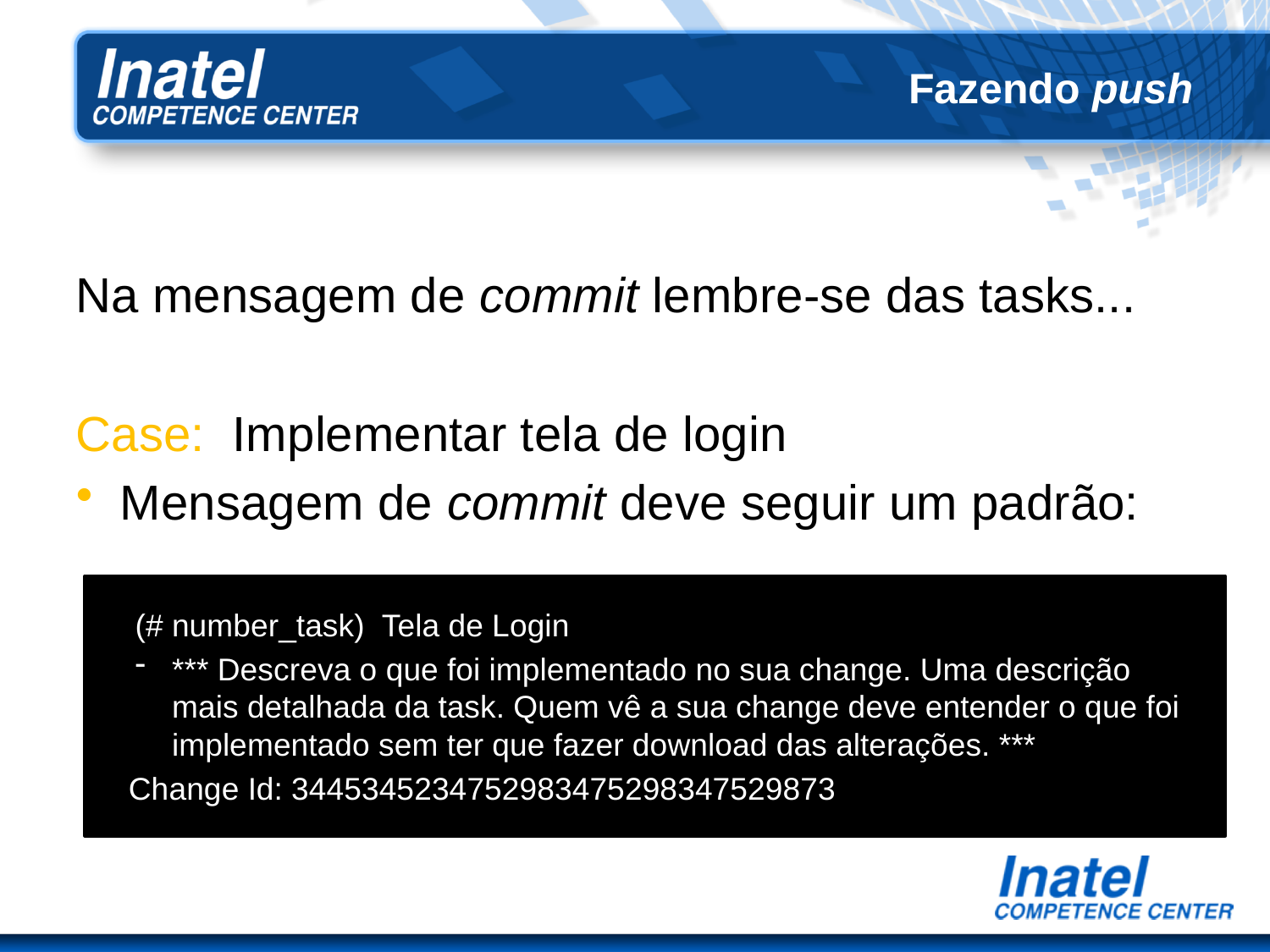

# Fazendo push
Na mensagem de commit lembre-se das tasks...

Case:  Implementar tela de login
Mensagem de commit deve seguir um padrão:

(# number_task)  Tela de Login
*** Descreva o que foi implementado no sua change. Uma descrição mais detalhada da task. Quem vê a sua change deve entender o que foi implementado sem ter que fazer download das alterações. ***
Change Id: 3445345234752983475298347529873